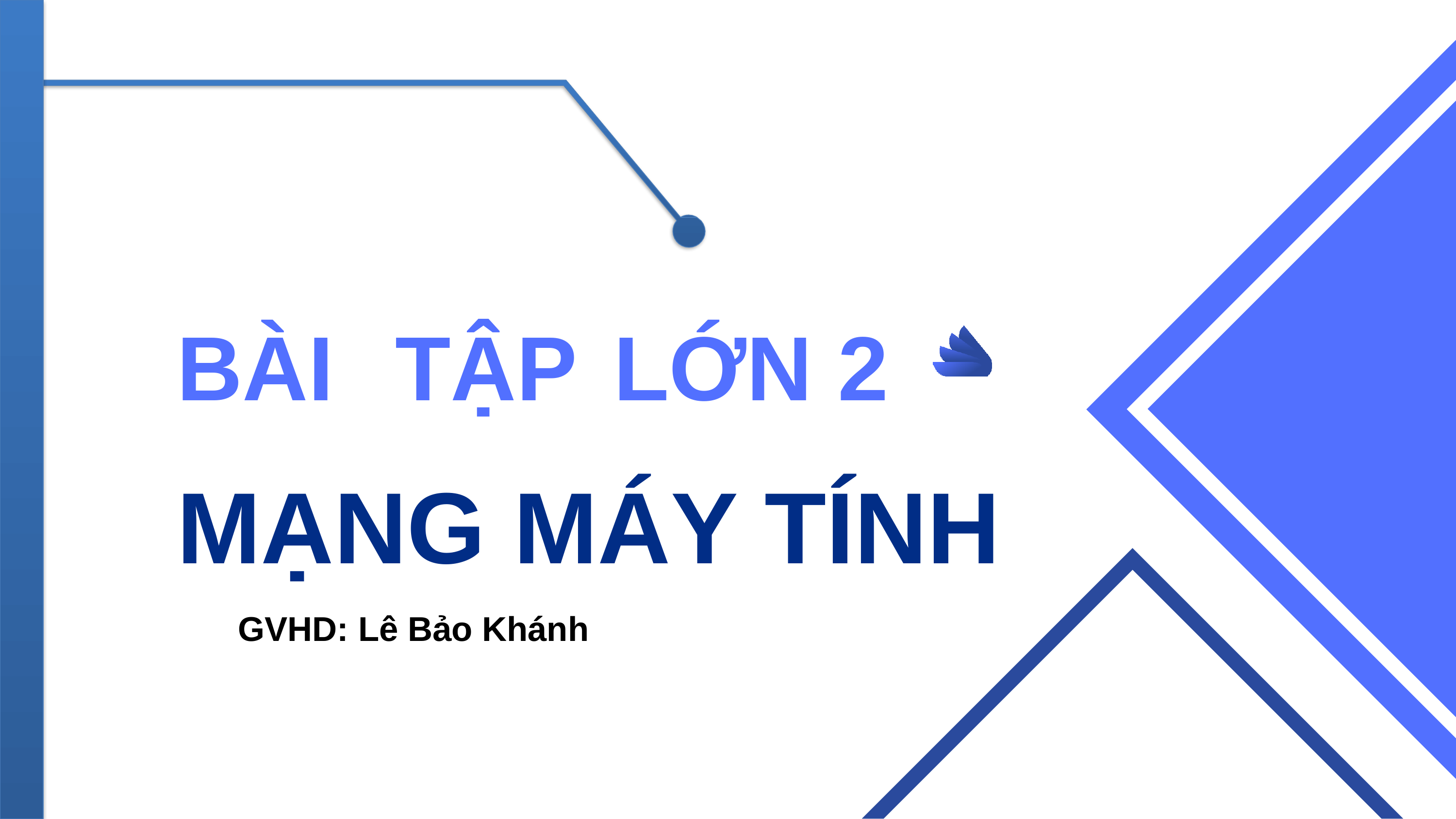

BÀI	TẬP	LỚN 2
MẠNG MÁY TÍNH

GVHD: Lê Bảo Khánh